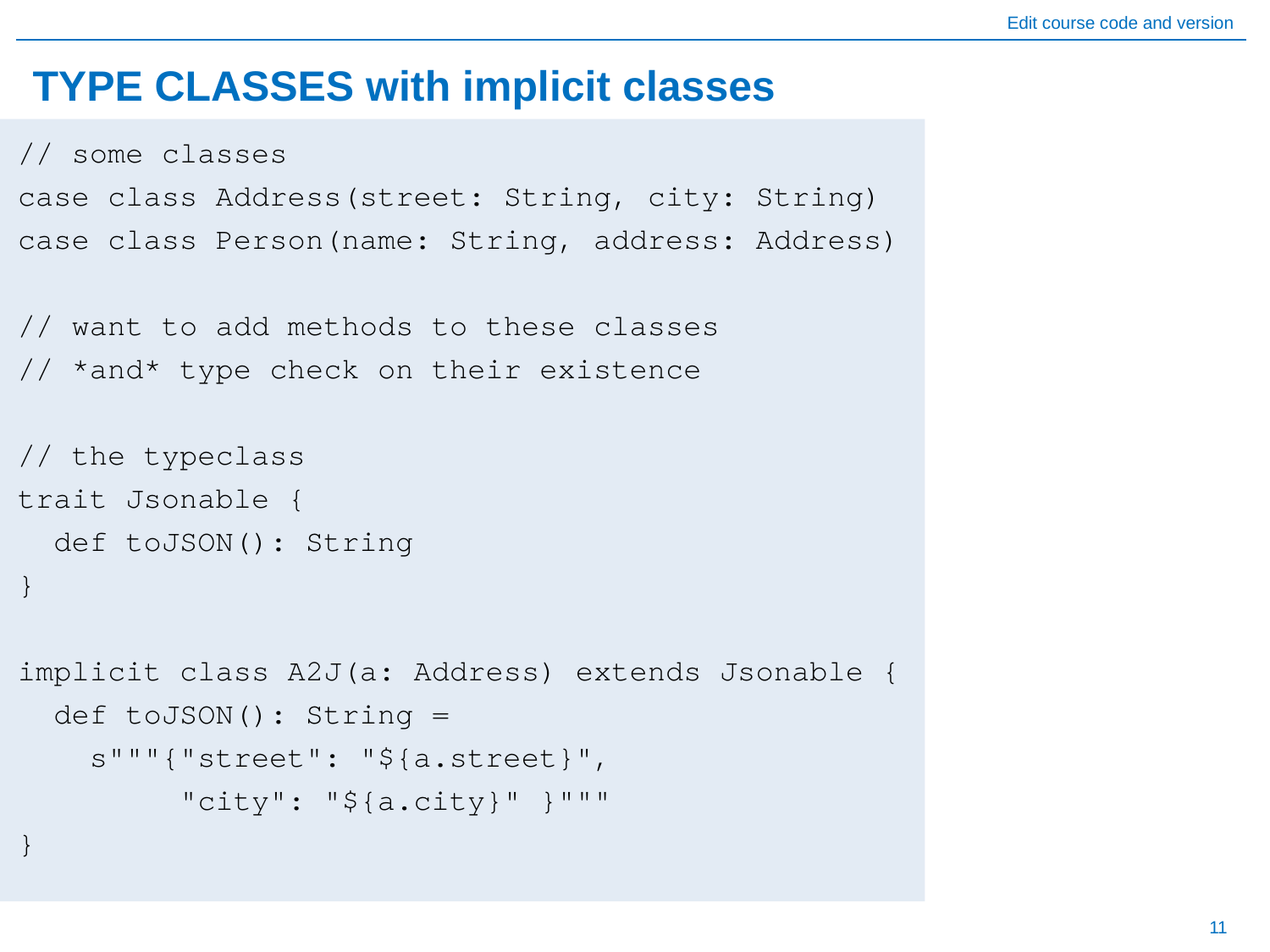

# TYPE CLASSES with implicit classes

// some classes
case class Address(street: String, city: String)
case class Person(name: String, address: Address)
// want to add methods to these classes
// *and* type check on their existence
// the typeclass
trait Jsonable {
  def toJSON(): String
}
implicit class A2J(a: Address) extends Jsonable {
  def toJSON(): String =
    s"""{"street": "${a.street}",
         "city": "${a.city}" }"""
}